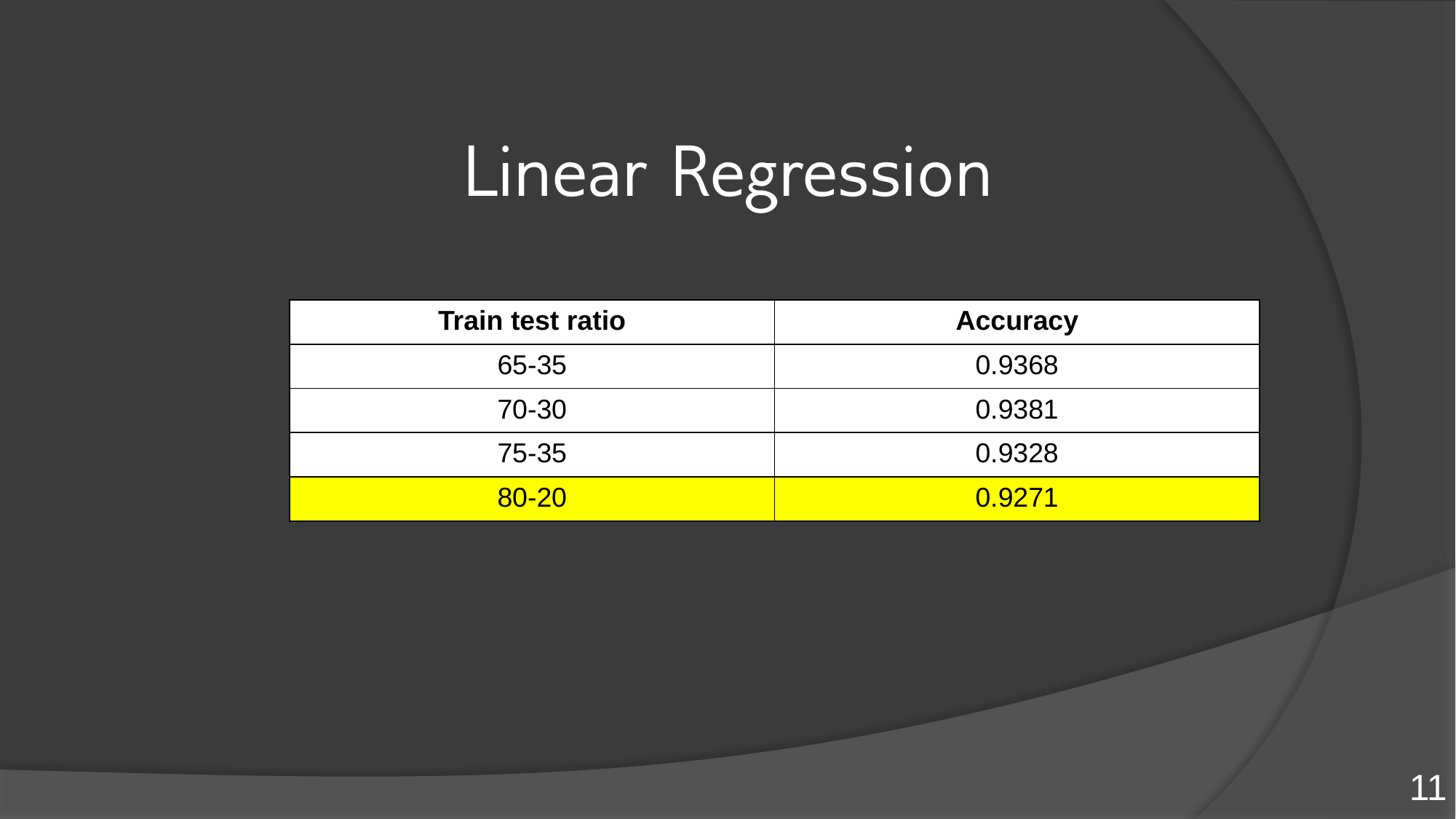

Linear Regression
| Train test ratio | Accuracy |
| --- | --- |
| 65-35 | 0.9368 |
| 70-30 | 0.9381 |
| 75-35 | 0.9328 |
| 80-20 | 0.9271 |
11